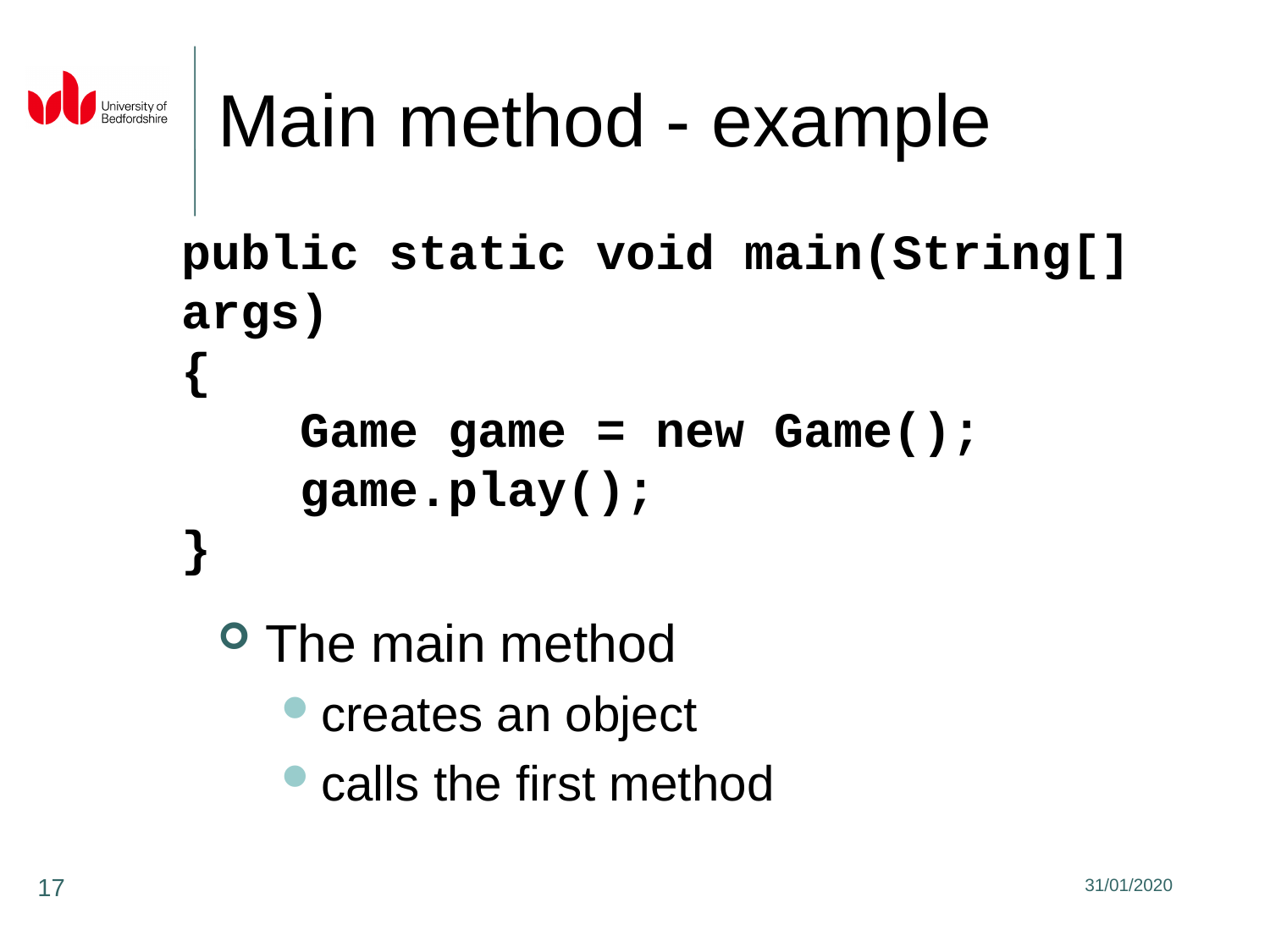

# Main method - example
public static void main(String[] args)
{
    Game game = new Game();
    game.play();
}
The main method
creates an object
calls the first method
17
31/01/2020